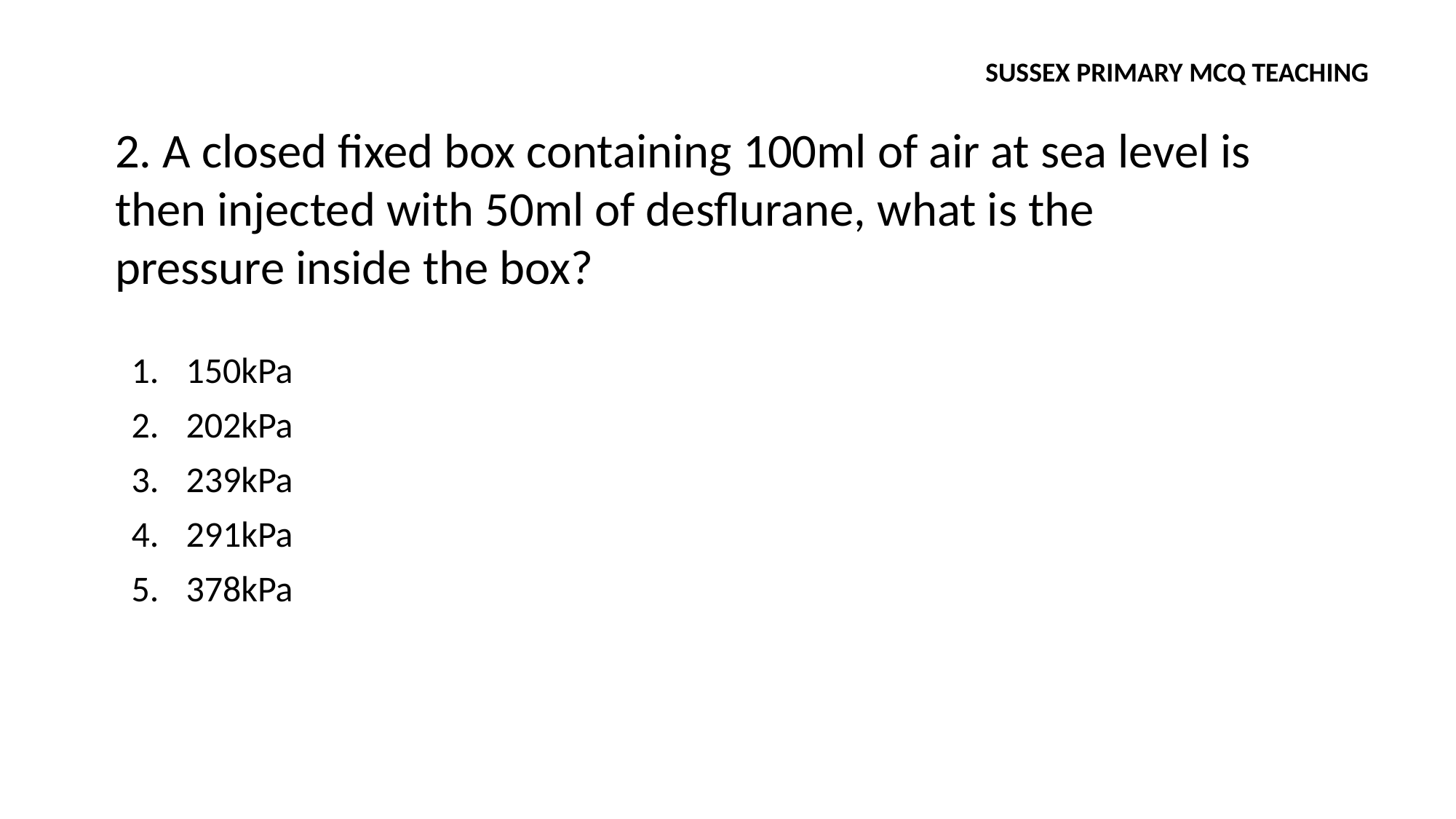

SUSSEX PRIMARY MCQ TEACHING
2. A closed fixed box containing 100ml of air at sea level is then injected with 50ml of desflurane, what is the pressure inside the box?
150kPa
202kPa
239kPa
291kPa
378kPa